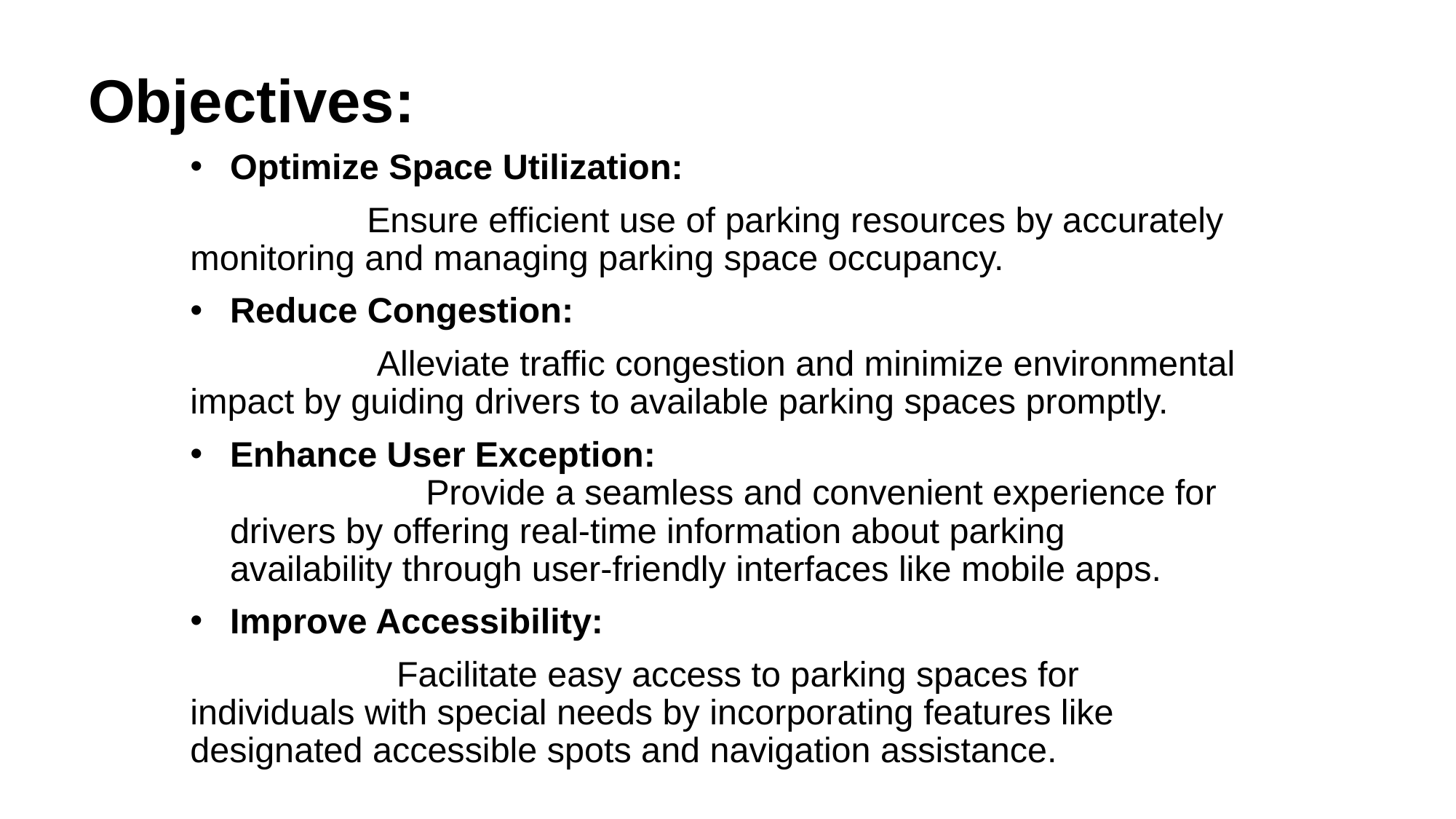

# Objectives:
Optimize Space Utilization:
                  Ensure efficient use of parking resources by accurately monitoring and managing parking space occupancy.
Reduce Congestion:
                   Alleviate traffic congestion and minimize environmental impact by guiding drivers to available parking spaces promptly.
Enhance User Exception:
                    Provide a seamless and convenient experience for drivers by offering real-time information about parking availability through user-friendly interfaces like mobile apps.
Improve Accessibility:
                     Facilitate easy access to parking spaces for individuals with special needs by incorporating features like designated accessible spots and navigation assistance.